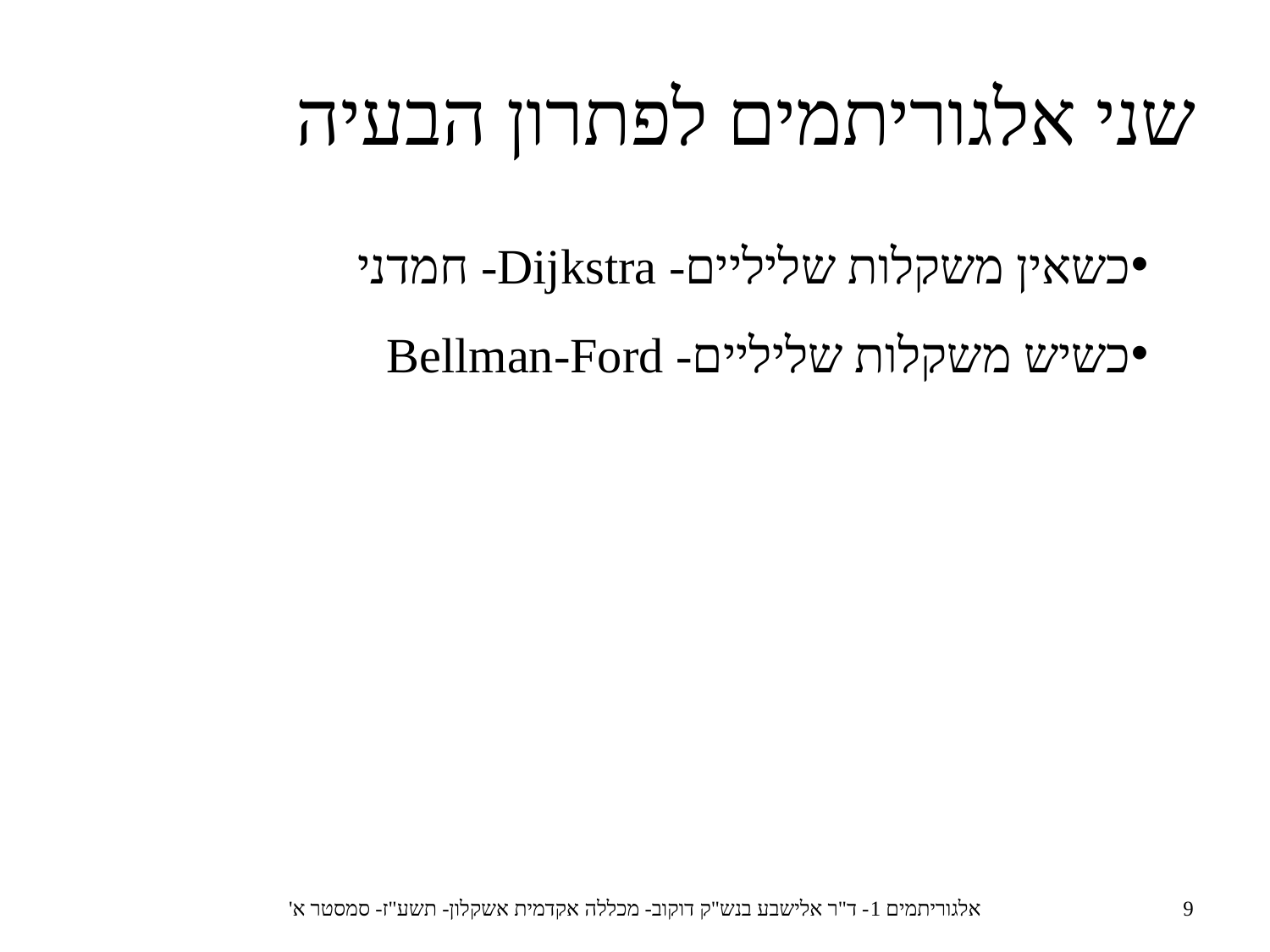

שני אלגוריתמים לפתרון הבעיה
כשאין משקלות שליליים- Dijkstra- חמדני
כשיש משקלות שליליים- Bellman-Ford

אלגוריתמים 1- ד"ר אלישבע בנש"ק דוקוב- מכללה אקדמית אשקלון- תשע"ז- סמסטר א'
9